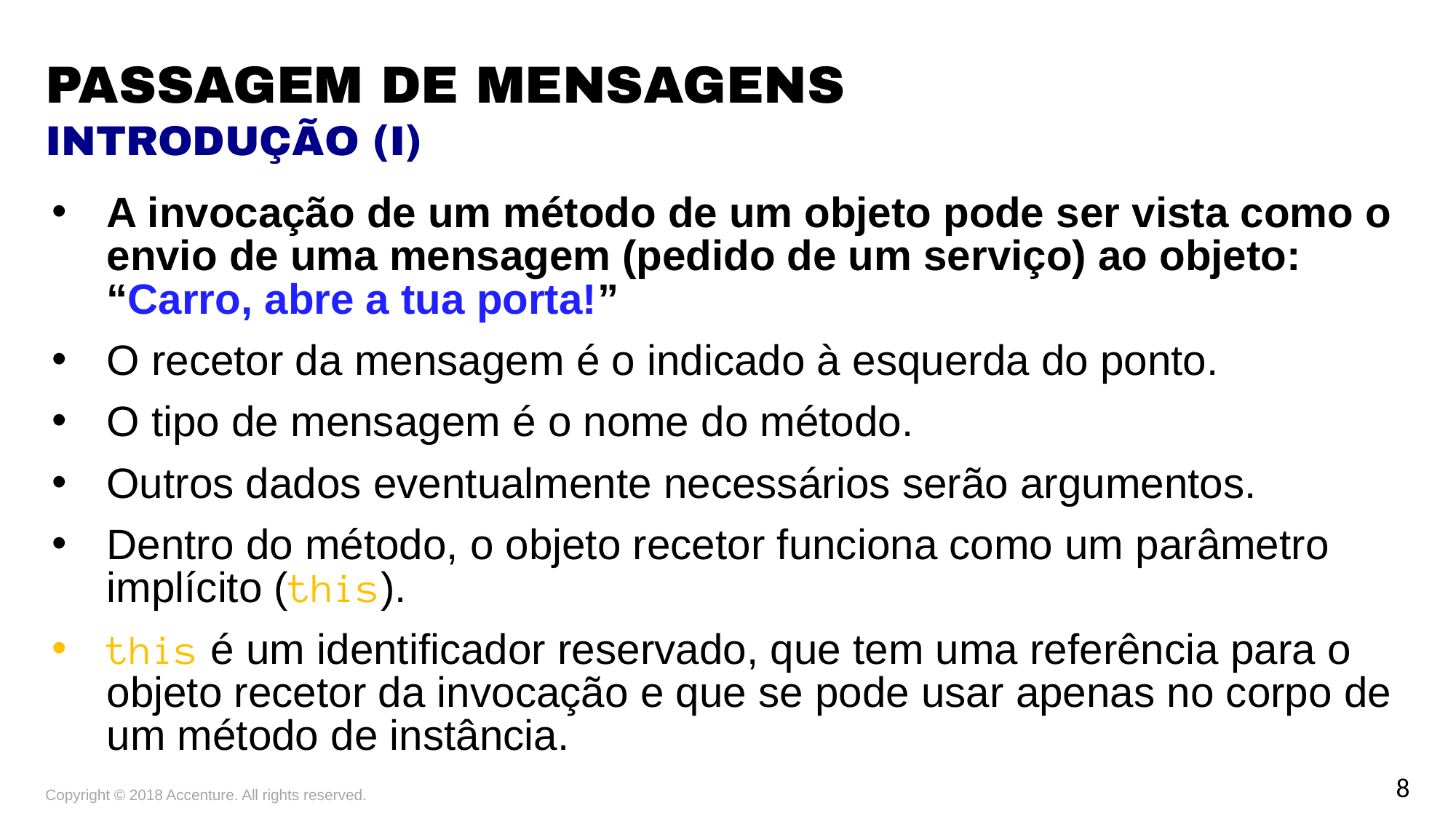

# Passagem de mensagens introdução (I)
A invocação de um método de um objeto pode ser vista como o envio de uma mensagem (pedido de um serviço) ao objeto: “Carro, abre a tua porta!”
O recetor da mensagem é o indicado à esquerda do ponto.
O tipo de mensagem é o nome do método.
Outros dados eventualmente necessários serão argumentos.
Dentro do método, o objeto recetor funciona como um parâmetro implícito (this).
this é um identificador reservado, que tem uma referência para o objeto recetor da invocação e que se pode usar apenas no corpo de um método de instância.
Copyright © 2018 Accenture. All rights reserved.
8